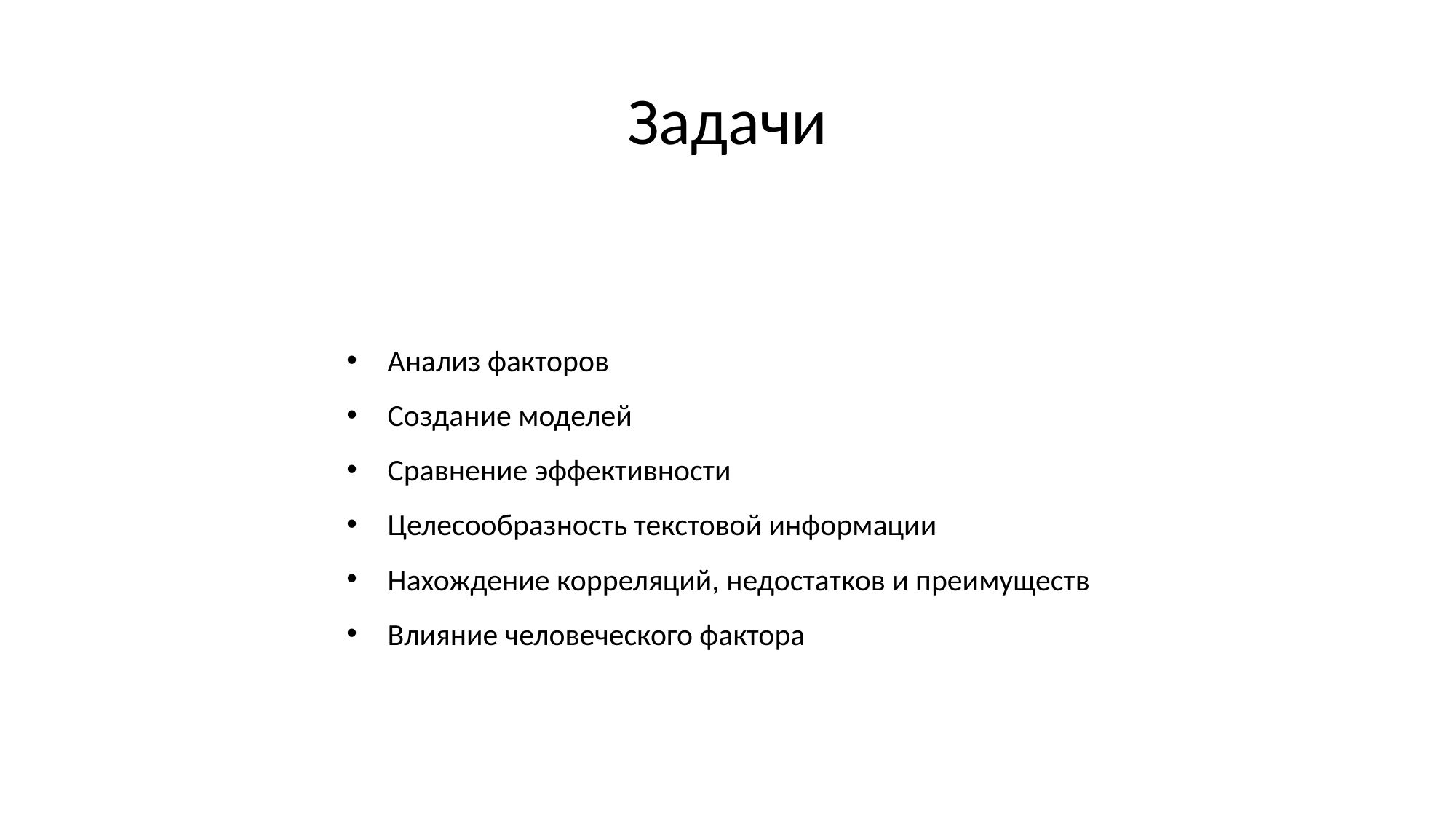

# Задачи
Анализ факторов
Создание моделей
Сравнение эффективности
Целесообразность текстовой информации
Нахождение корреляций, недостатков и преимуществ
Влияние человеческого фактора